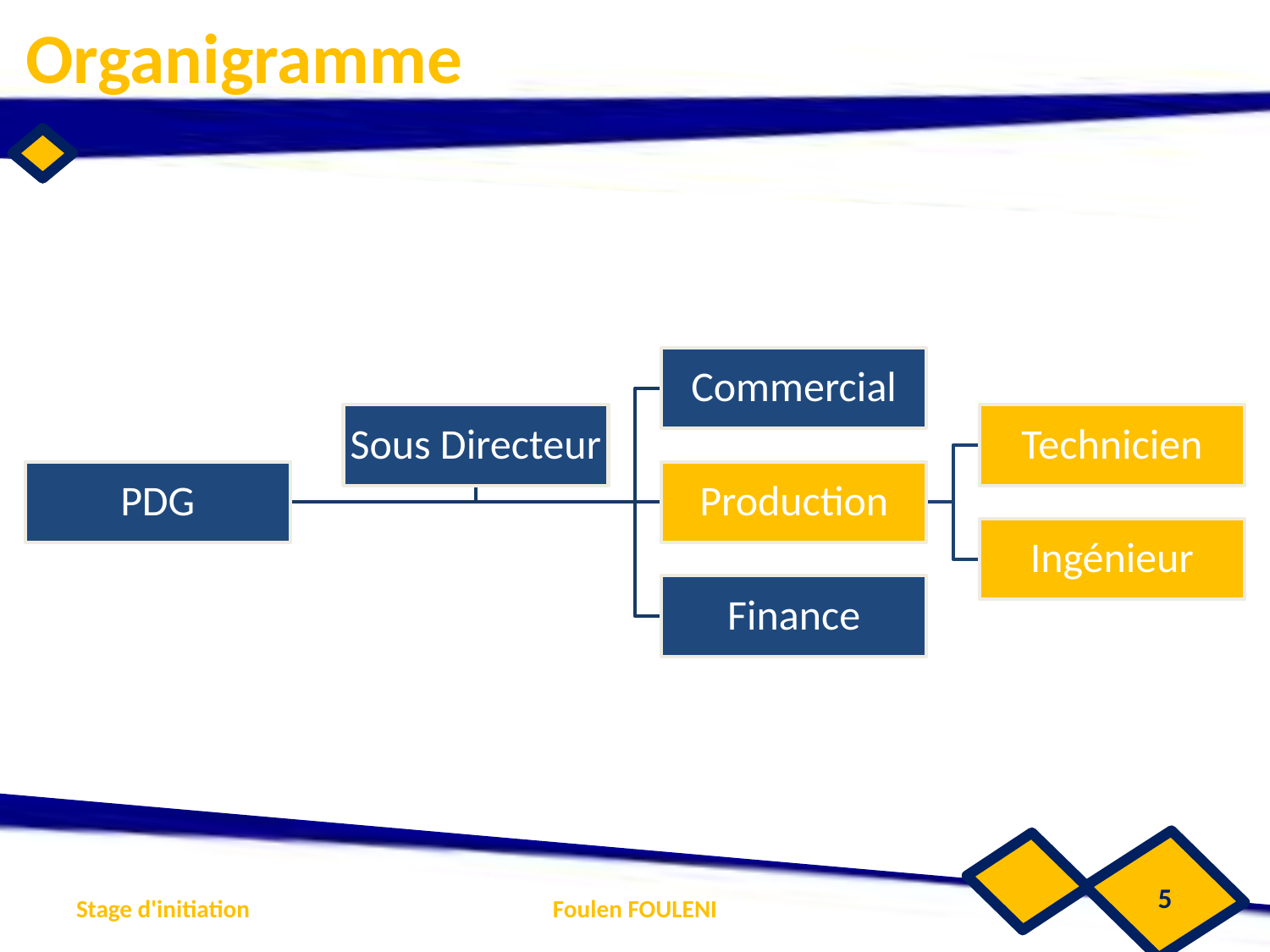

# Organigramme
PDG
Commercial
Production
Technicien
Ingénieur
Finance
Sous Directeur
5
Stage d'initiation
Foulen FOULENI